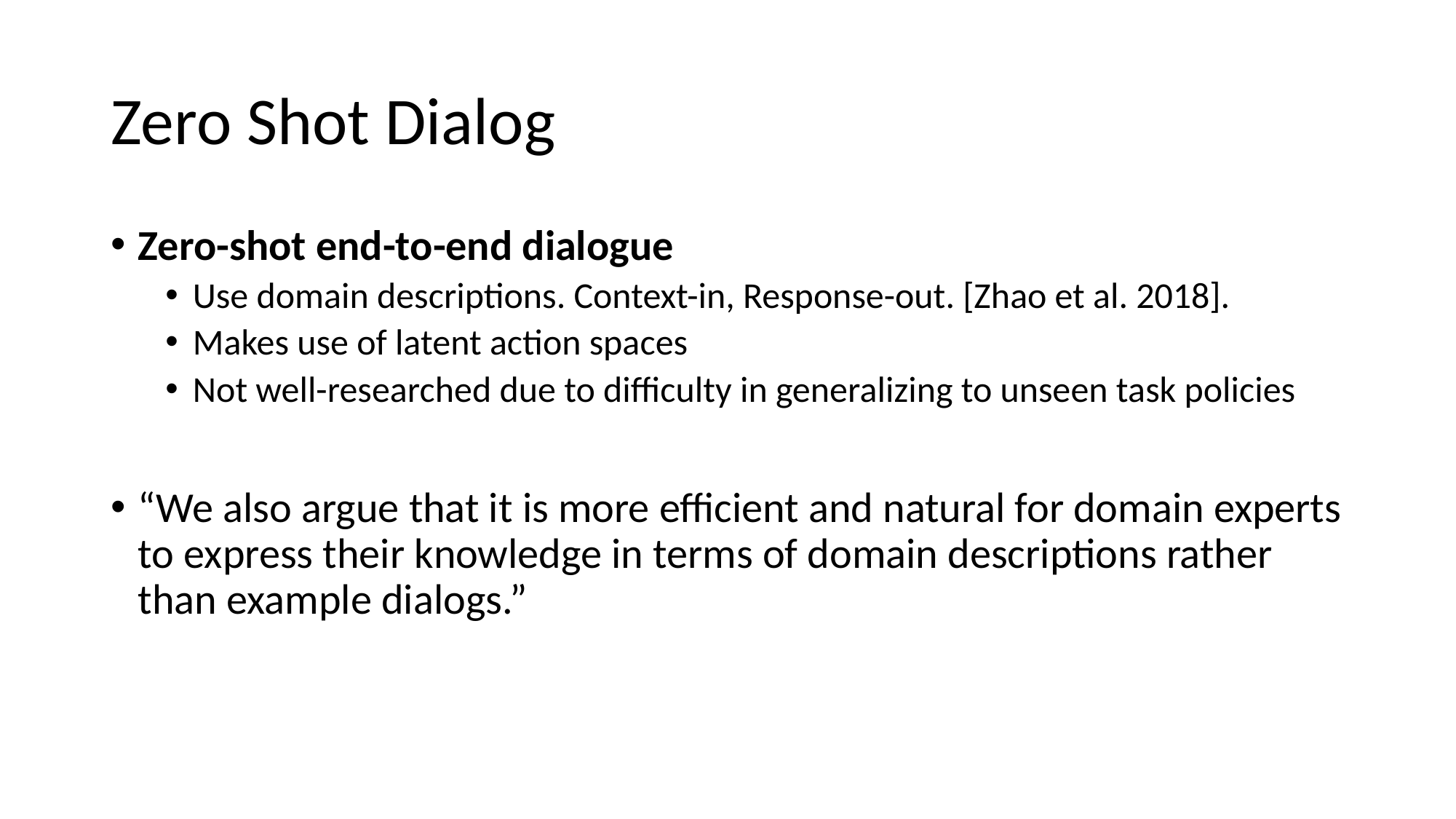

# Zero Shot Dialog
Zero-shot end-to-end dialogue
Use domain descriptions. Context-in, Response-out. [Zhao et al. 2018].
Makes use of latent action spaces
Not well-researched due to difficulty in generalizing to unseen task policies

“We also argue that it is more efficient and natural for domain experts to express their knowledge in terms of domain descriptions rather than example dialogs.”